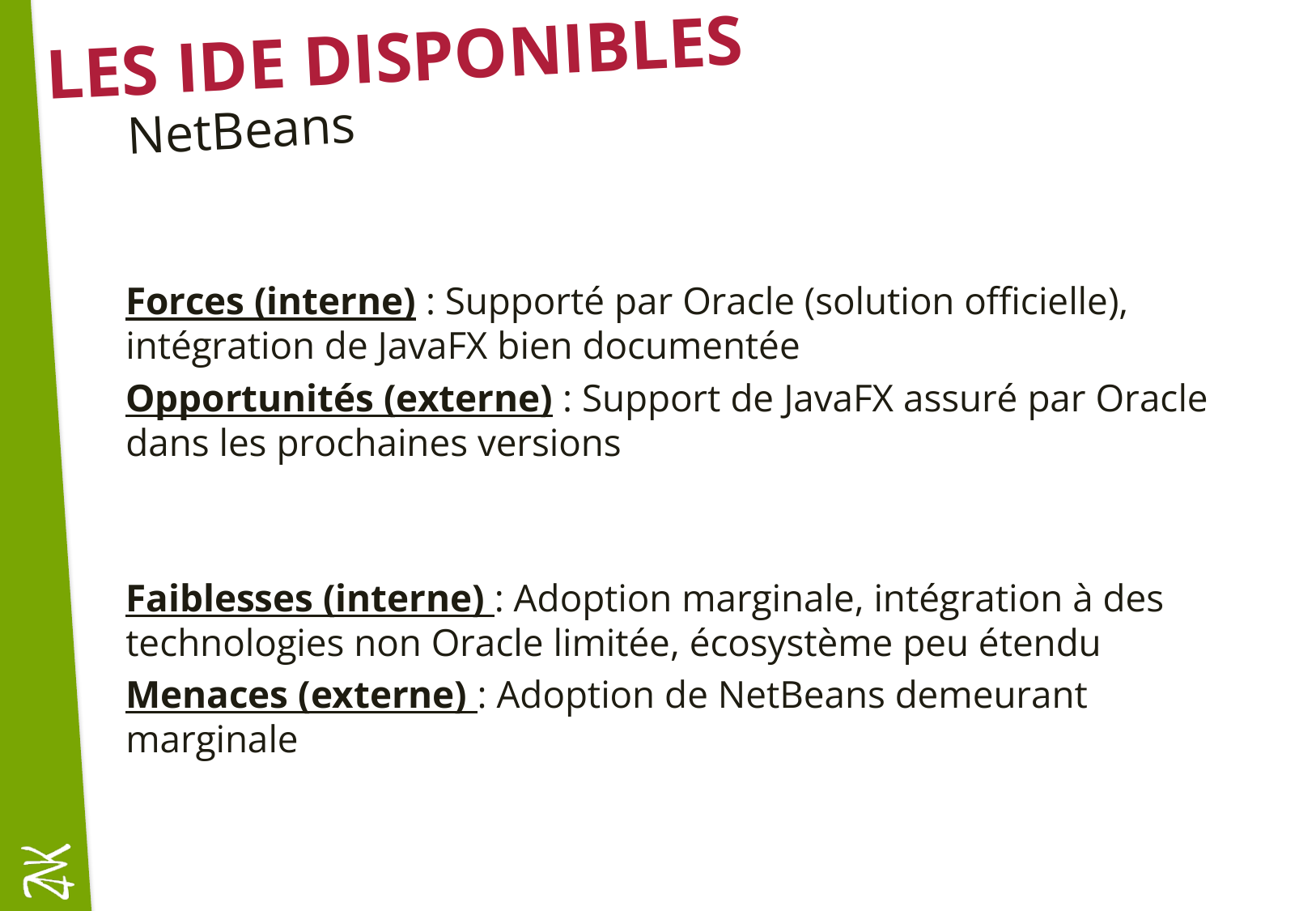

# Les IDE disponibles
NetBeans
Forces (interne) : Supporté par Oracle (solution officielle), intégration de JavaFX bien documentée
Opportunités (externe) : Support de JavaFX assuré par Oracle dans les prochaines versions

Faiblesses (interne) : Adoption marginale, intégration à des technologies non Oracle limitée, écosystème peu étendu
Menaces (externe) : Adoption de NetBeans demeurant marginale